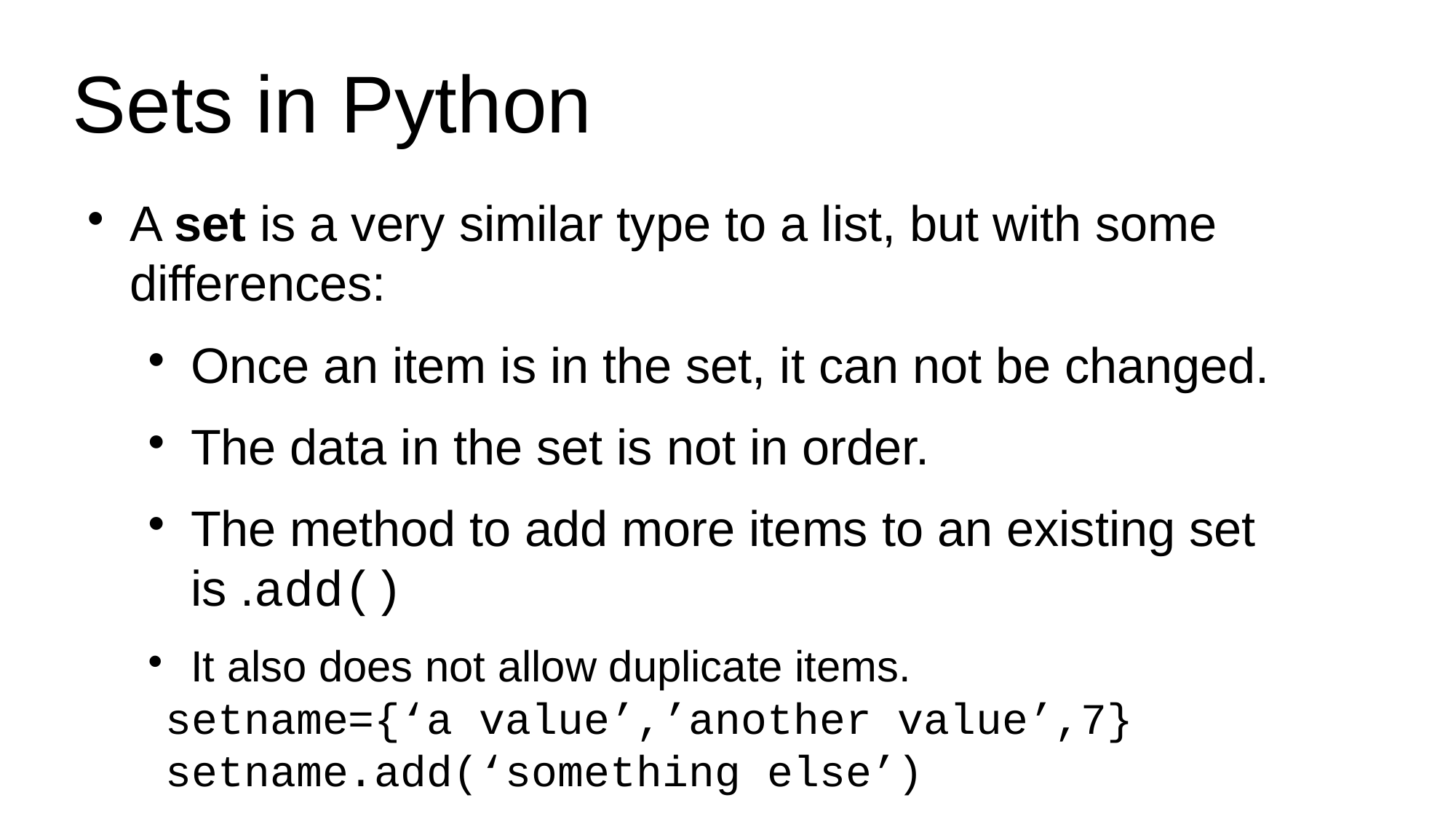

Sets in Python
A set is a very similar type to a list, but with some differences:
Once an item is in the set, it can not be changed.
The data in the set is not in order.
The method to add more items to an existing set is .add()
It also does not allow duplicate items.
	setname={‘a value’,’another value’,7}
	setname.add(‘something else’)